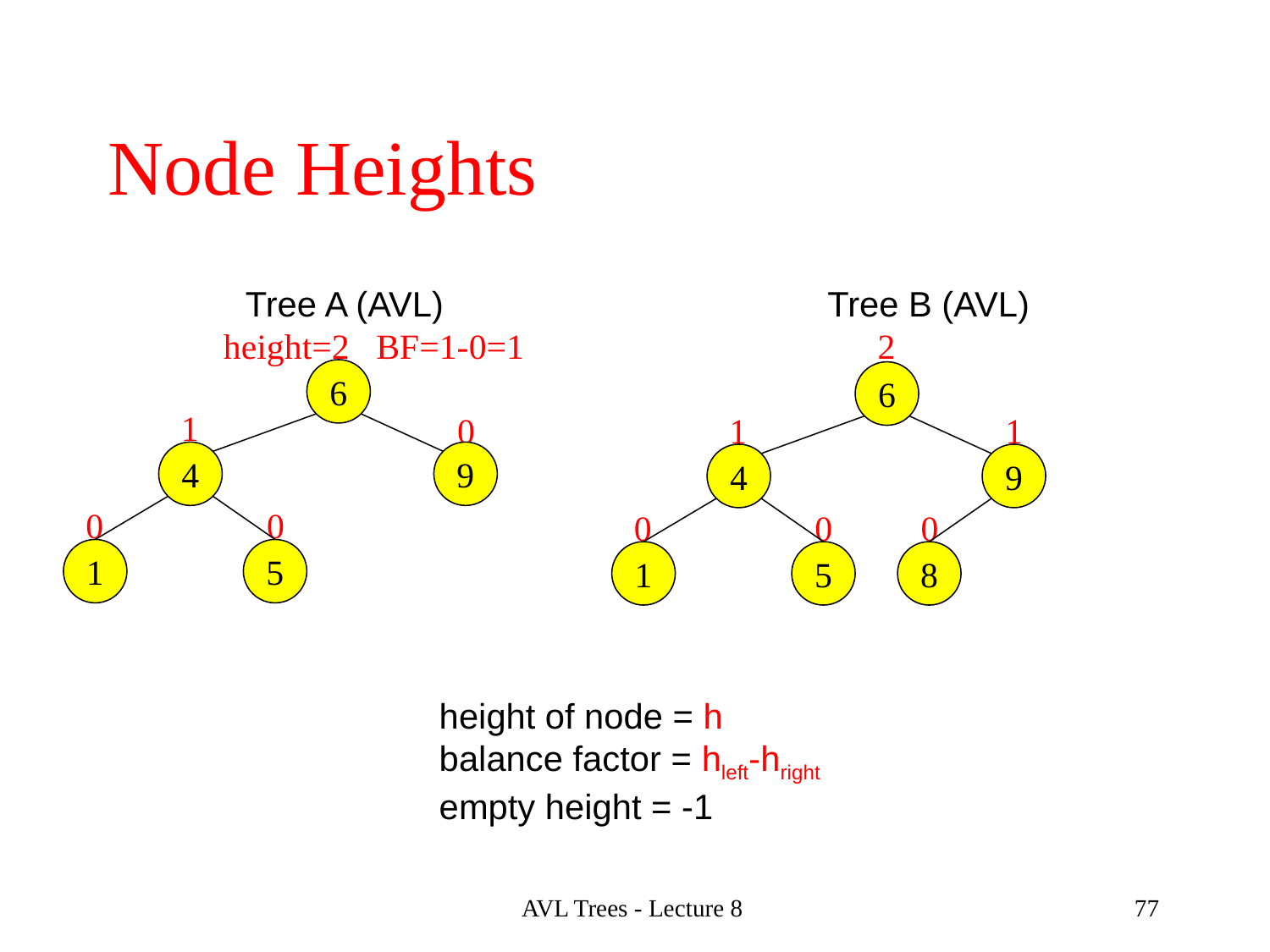

# Node Heights
Tree A (AVL)
Tree B (AVL)
height=2   BF=1-0=1
2
6
6
1
0
1
1
4
9
4
9
0
0
0
0
0
1
5
1
5
8
height of node = h
balance factor = hleft-hright
empty height = -1
AVL Trees - Lecture 8
77